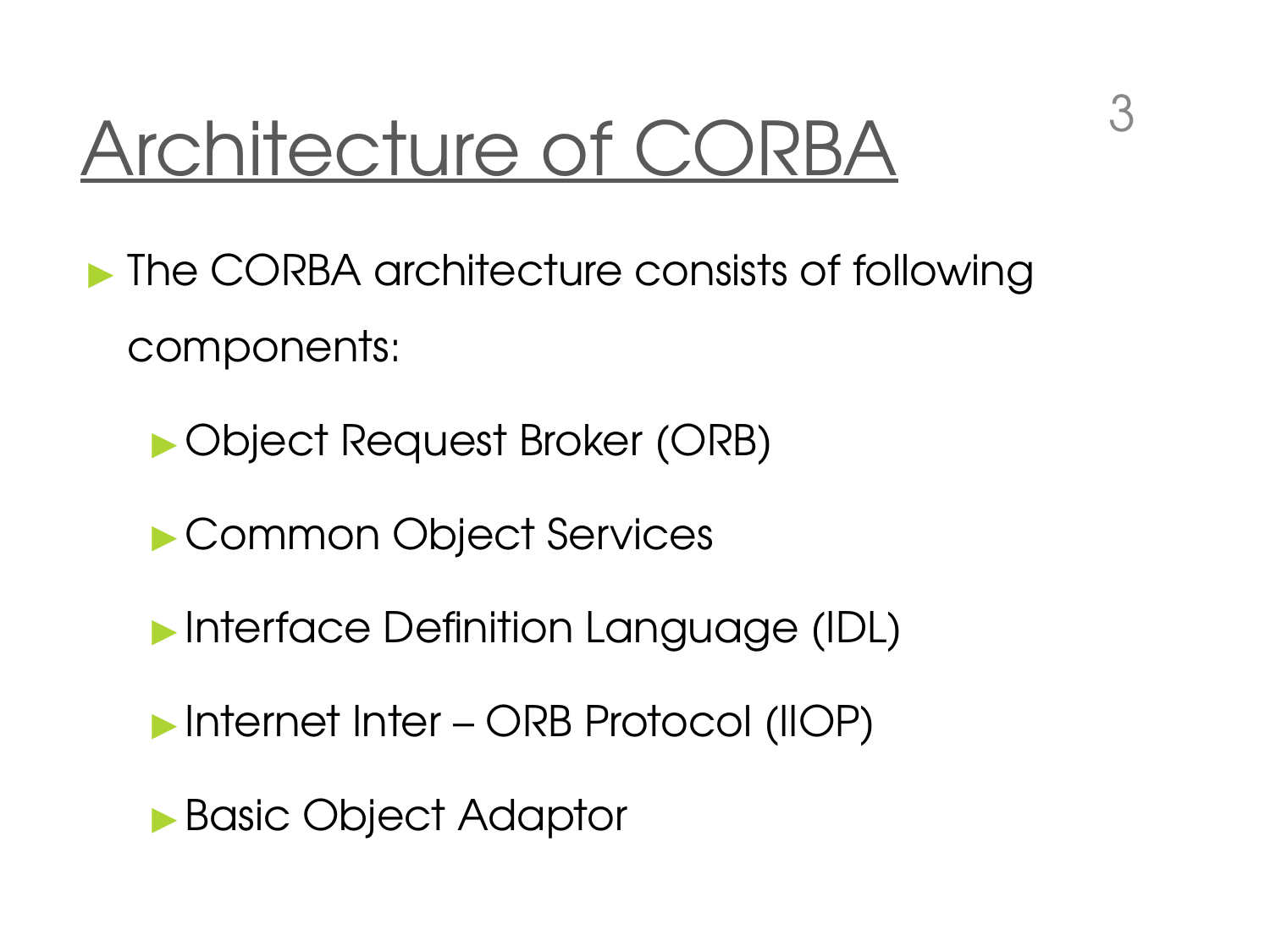

3
# Architecture of CORBA
The CORBA architecture consists of following components:
Object Request Broker (ORB)
Common Object Services
Interface Definition Language (IDL)
Internet Inter – ORB Protocol (IIOP)
Basic Object Adaptor